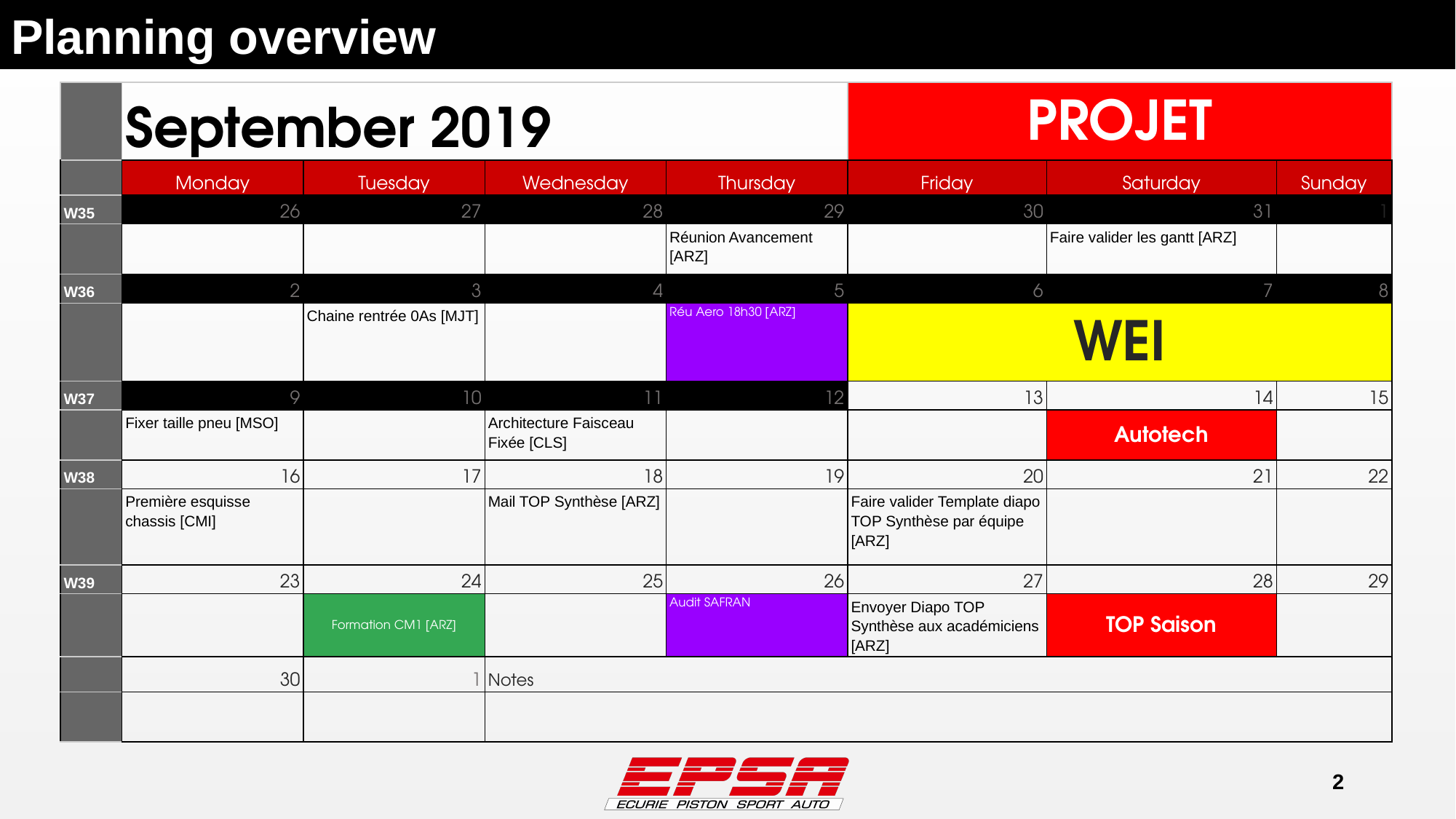

Planning overview
|  | September 2019 |  |  |  | PROJET |  |  |
| --- | --- | --- | --- | --- | --- | --- | --- |
|  | Monday | Tuesday | Wednesday | Thursday | Friday | Saturday | Sunday |
| W35 | 26 | 27 | 28 | 29 | 30 | 31 | 1 |
|  |  |  |  | Réunion Avancement [ARZ] |  | Faire valider les gantt [ARZ] |  |
| W36 | 2 | 3 | 4 | 5 | 6 | 7 | 8 |
|  |  | Chaine rentrée 0As [MJT] |  | Réu Aero 18h30 [ARZ] | WEI |  |  |
| W37 | 9 | 10 | 11 | 12 | 13 | 14 | 15 |
|  | Fixer taille pneu [MSO] |  | Architecture Faisceau Fixée [CLS] |  |  | Autotech |  |
| W38 | 16 | 17 | 18 | 19 | 20 | 21 | 22 |
|  | Première esquisse chassis [CMI] |  | Mail TOP Synthèse [ARZ] |  | Faire valider Template diapo TOP Synthèse par équipe [ARZ] |  |  |
| W39 | 23 | 24 | 25 | 26 | 27 | 28 | 29 |
|  |  | Formation CM1 [ARZ] |  | Audit SAFRAN | Envoyer Diapo TOP Synthèse aux académiciens [ARZ] | TOP Saison |  |
|  | 30 | 1 | Notes |  |  |  |  |
|  |  |  |  |  |  |  |  |
2